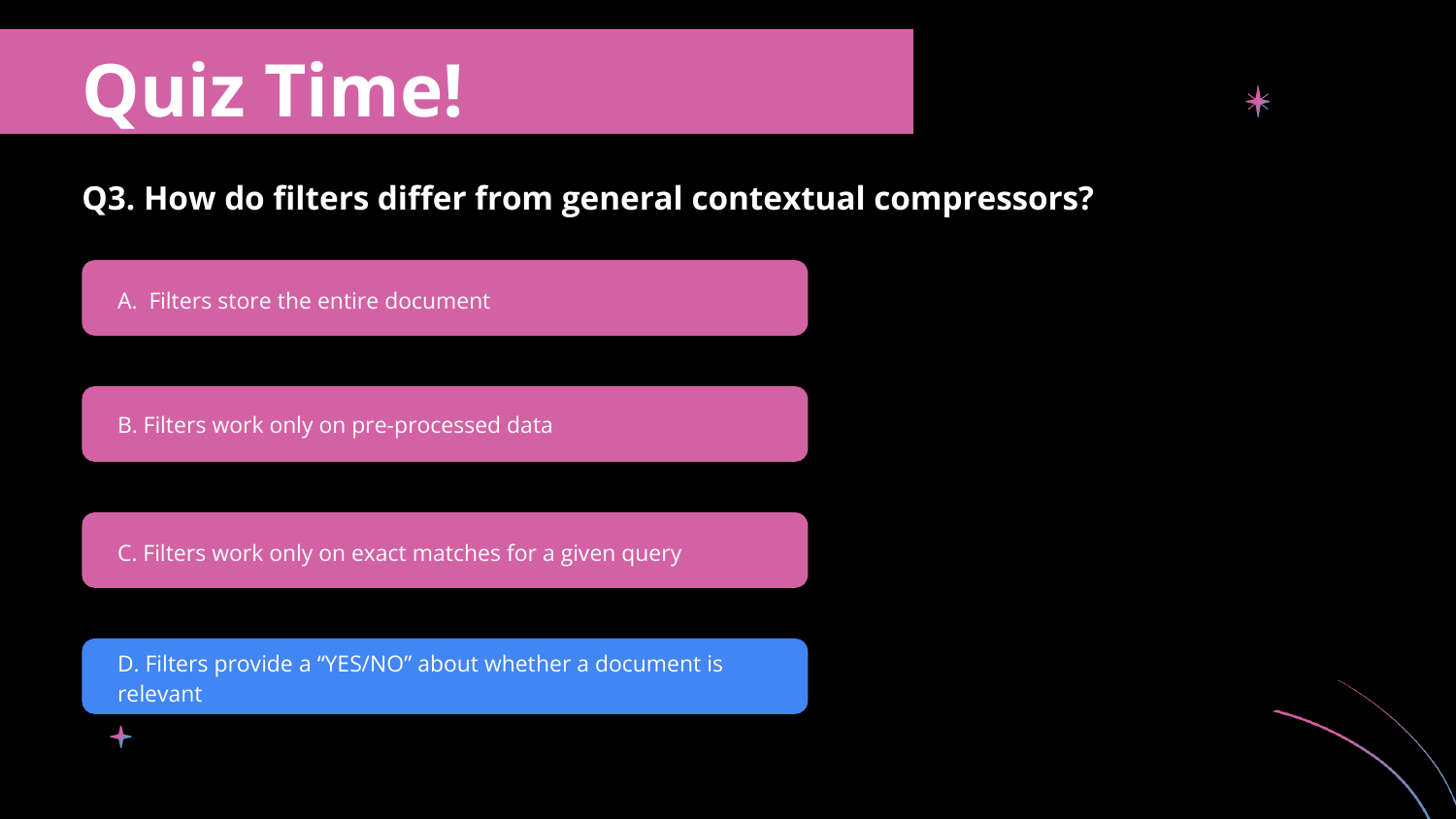

Quiz Time!

Q3. How do filters differ from general contextual compressors?

A.  Filters store the entire document
B. Filters work only on pre-processed data

C. Filters work only on exact matches for a given query

D. Filters provide a “YES/NO” about whether a document is relevant